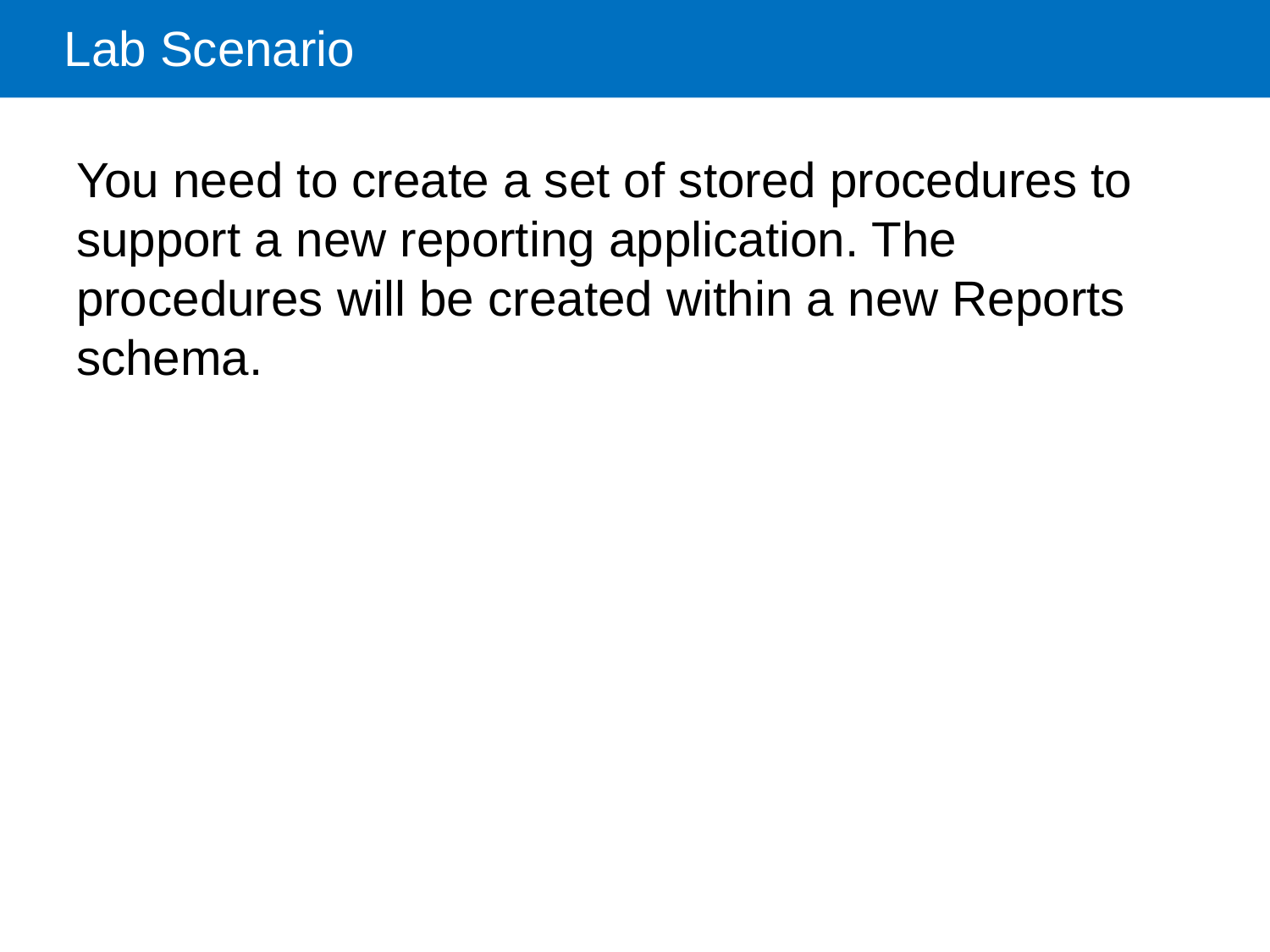

# Lab Scenario
You need to create a set of stored procedures to support a new reporting application. The procedures will be created within a new Reports schema.